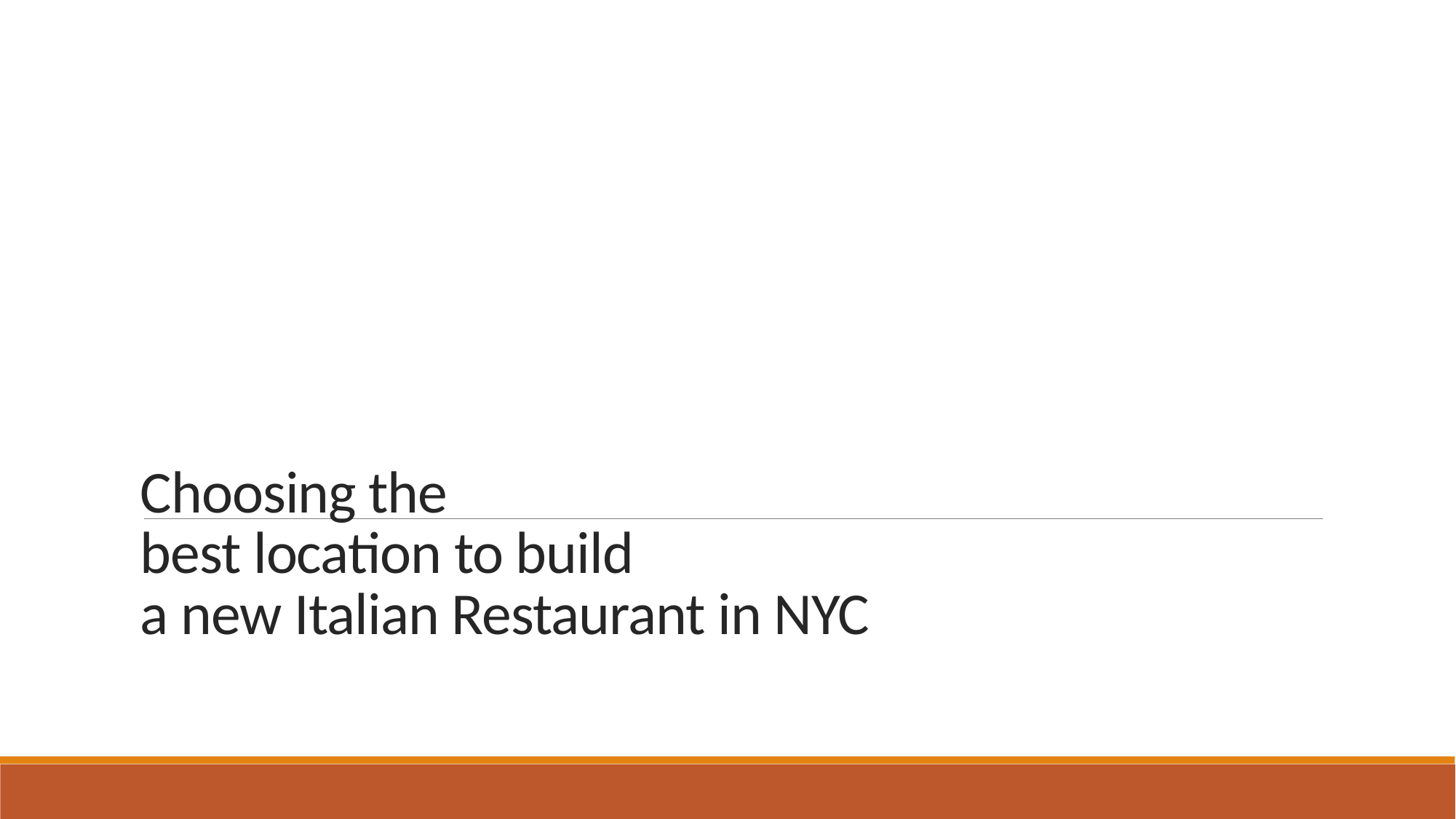

# Choosing the best location to build a new Italian Restaurant in NYC